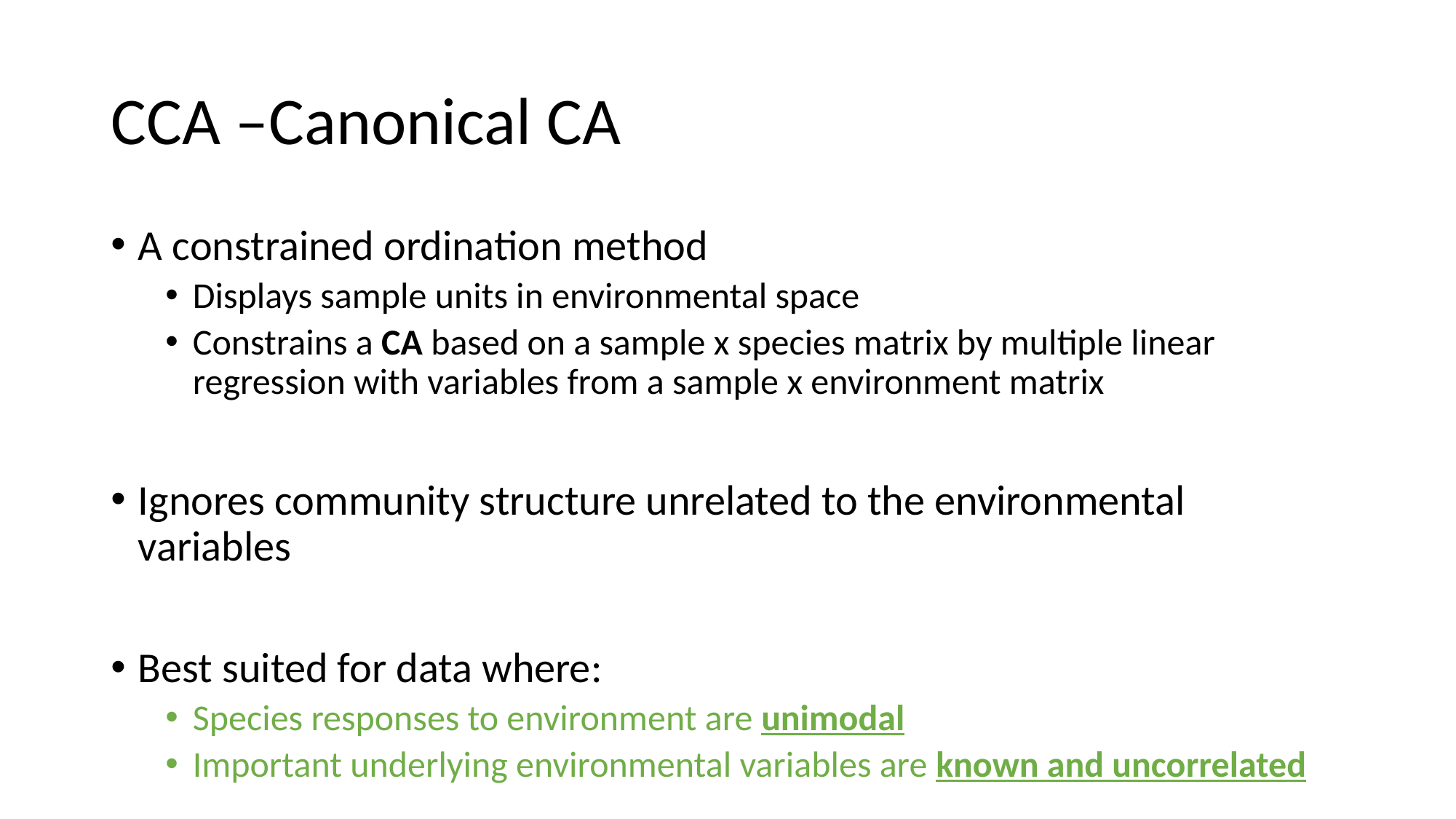

# CCA –Canonical CA
A constrained ordination method
Displays sample units in environmental space
Constrains a CA based on a sample x species matrix by multiple linear regression with variables from a sample x environment matrix

Ignores community structure unrelated to the environmental variables

Best suited for data where:
Species responses to environment are unimodal
Important underlying environmental variables are known and uncorrelated